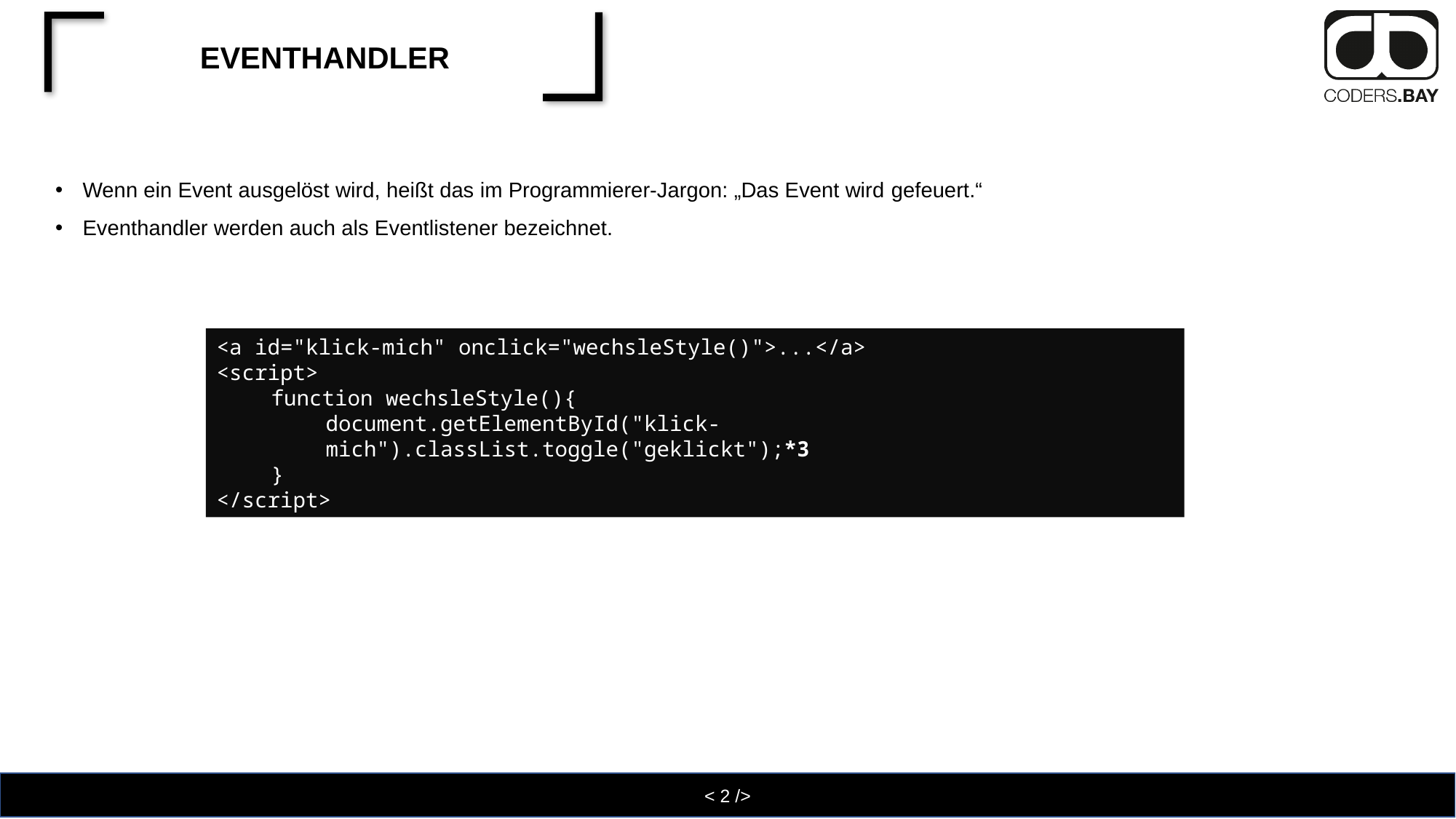

# Eventhandler
Wenn ein Event ausgelöst wird, heißt das im Programmierer-Jargon: „Das Event wird gefeuert.“
Eventhandler werden auch als Eventlistener bezeichnet.
<a id="klick-mich" onclick="wechsleStyle()">...</a>
<script>
function wechsleStyle(){
document.getElementById("klick-mich").classList.toggle("geklickt");*3
}
</script>